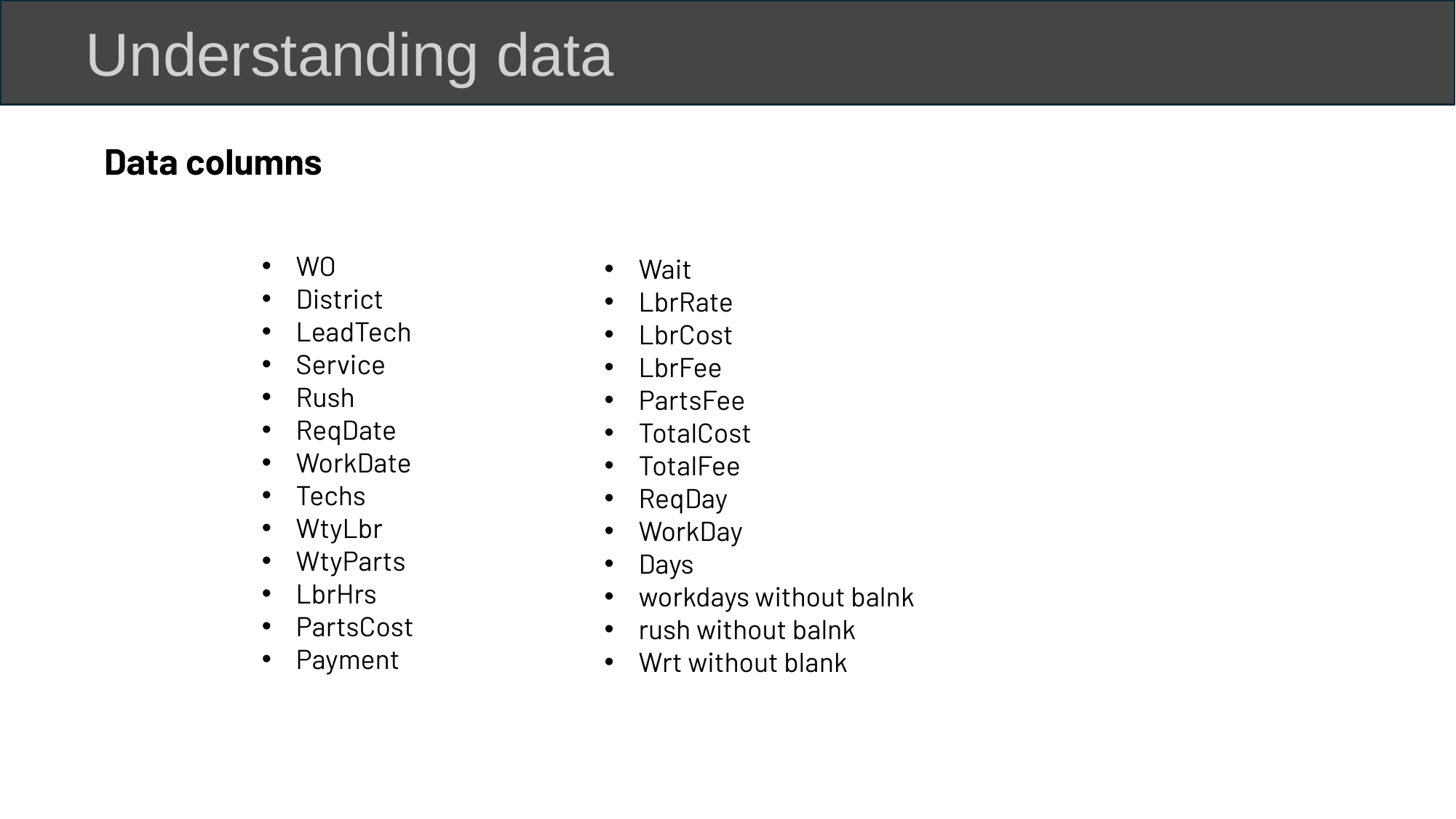

Understanding data
Data columns
WO
District
LeadTech
Service
Rush
ReqDate
WorkDate
Techs
WtyLbr
WtyParts
LbrHrs
PartsCost
Payment

Wait
LbrRate
LbrCost
LbrFee
PartsFee
TotalCost
TotalFee
ReqDay
WorkDay
Days
workdays without balnk
rush without balnk
Wrt without blank